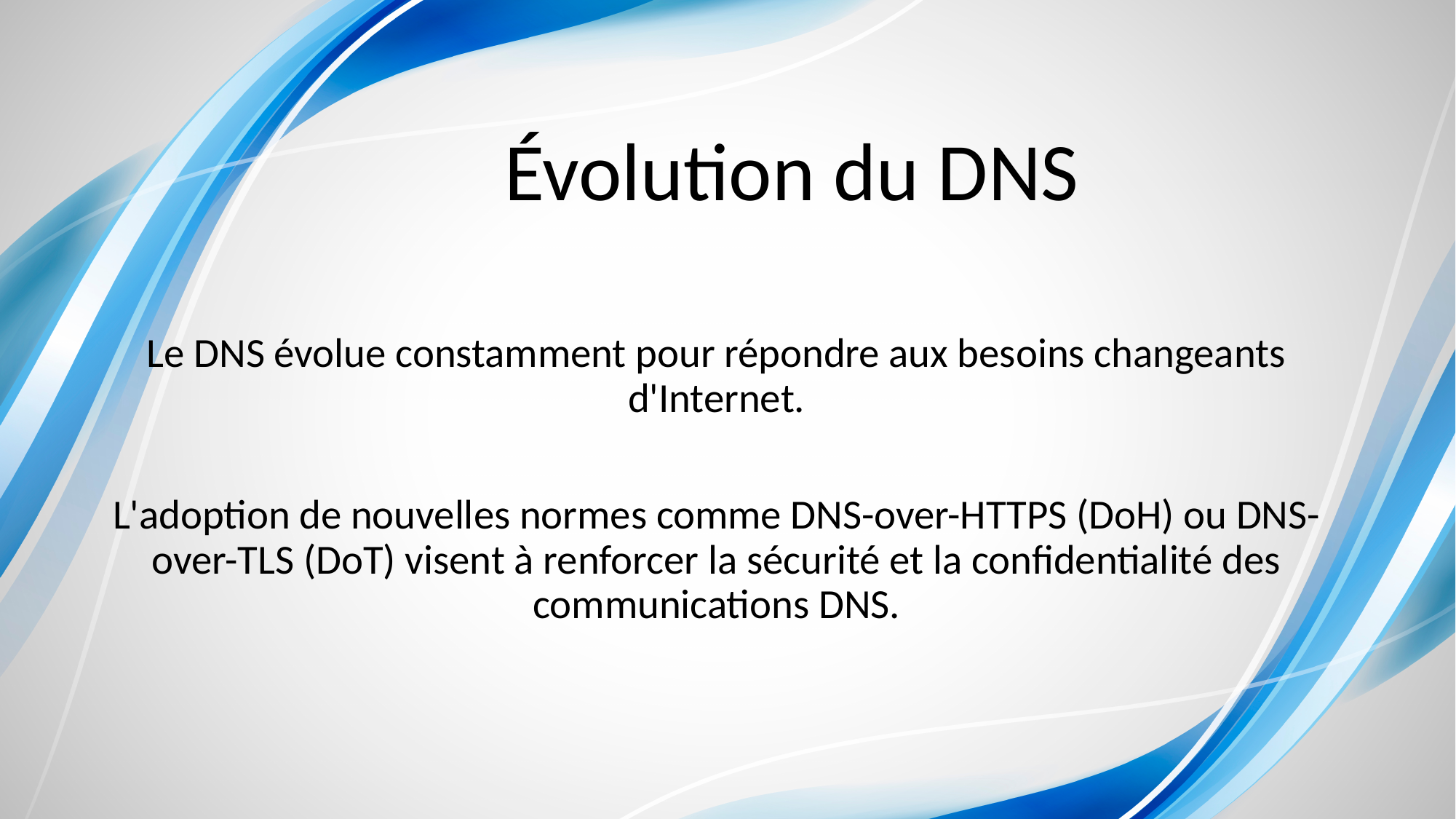

# Évolution du DNS
Le DNS évolue constamment pour répondre aux besoins changeants d'Internet.

L'adoption de nouvelles normes comme DNS-over-HTTPS (DoH) ou DNS-over-TLS (DoT) visent à renforcer la sécurité et la confidentialité des communications DNS.